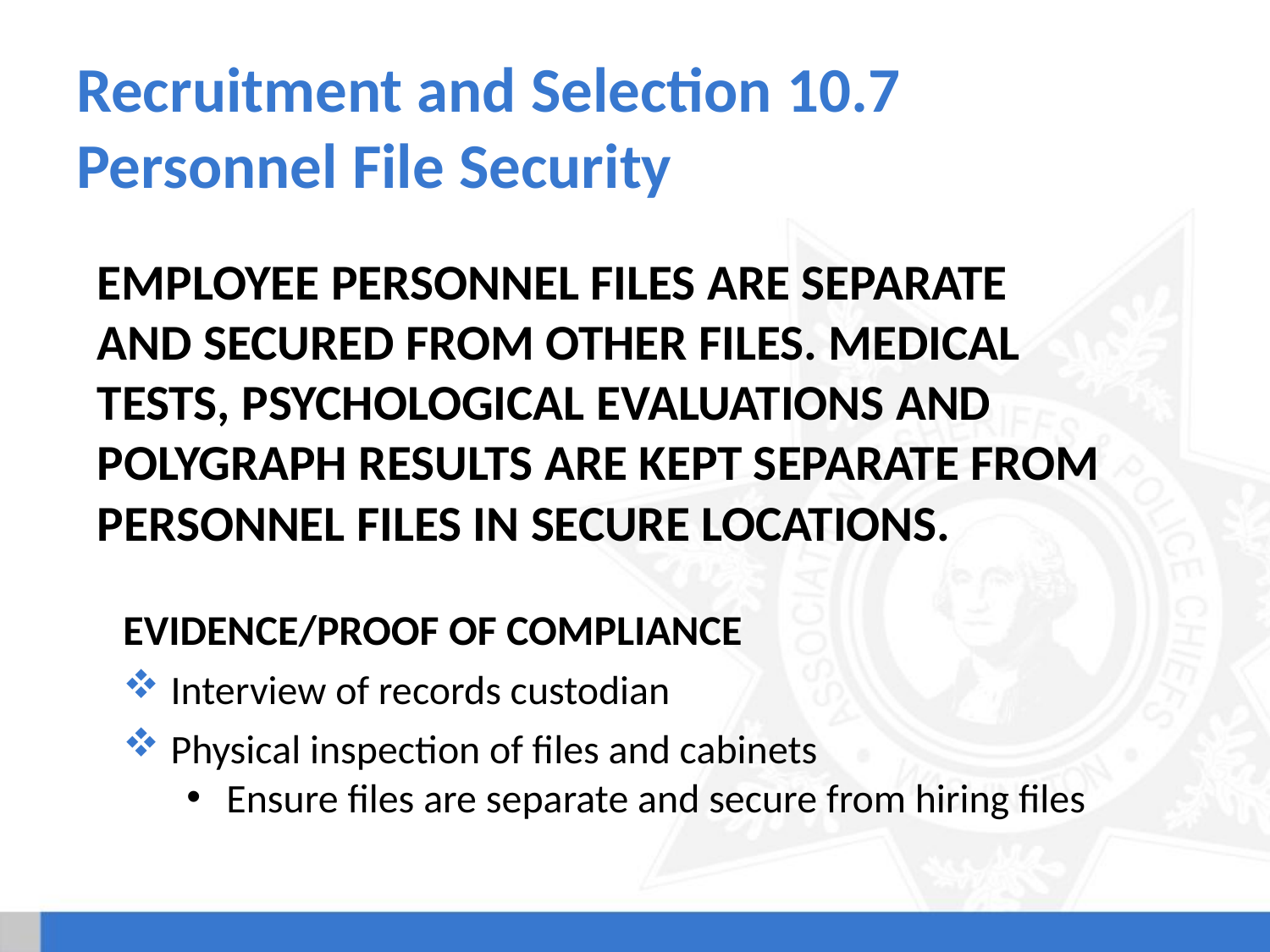

# Recruitment and Selection 10.7 Personnel File Security
Employee personnel files are separate and secured from other files. Medical tests, psychological evaluations and polygraph results are kept separate from personnel files in secure locations.

Evidence/Proof of Compliance
Interview of records custodian
Physical inspection of files and cabinets
Ensure files are separate and secure from hiring files